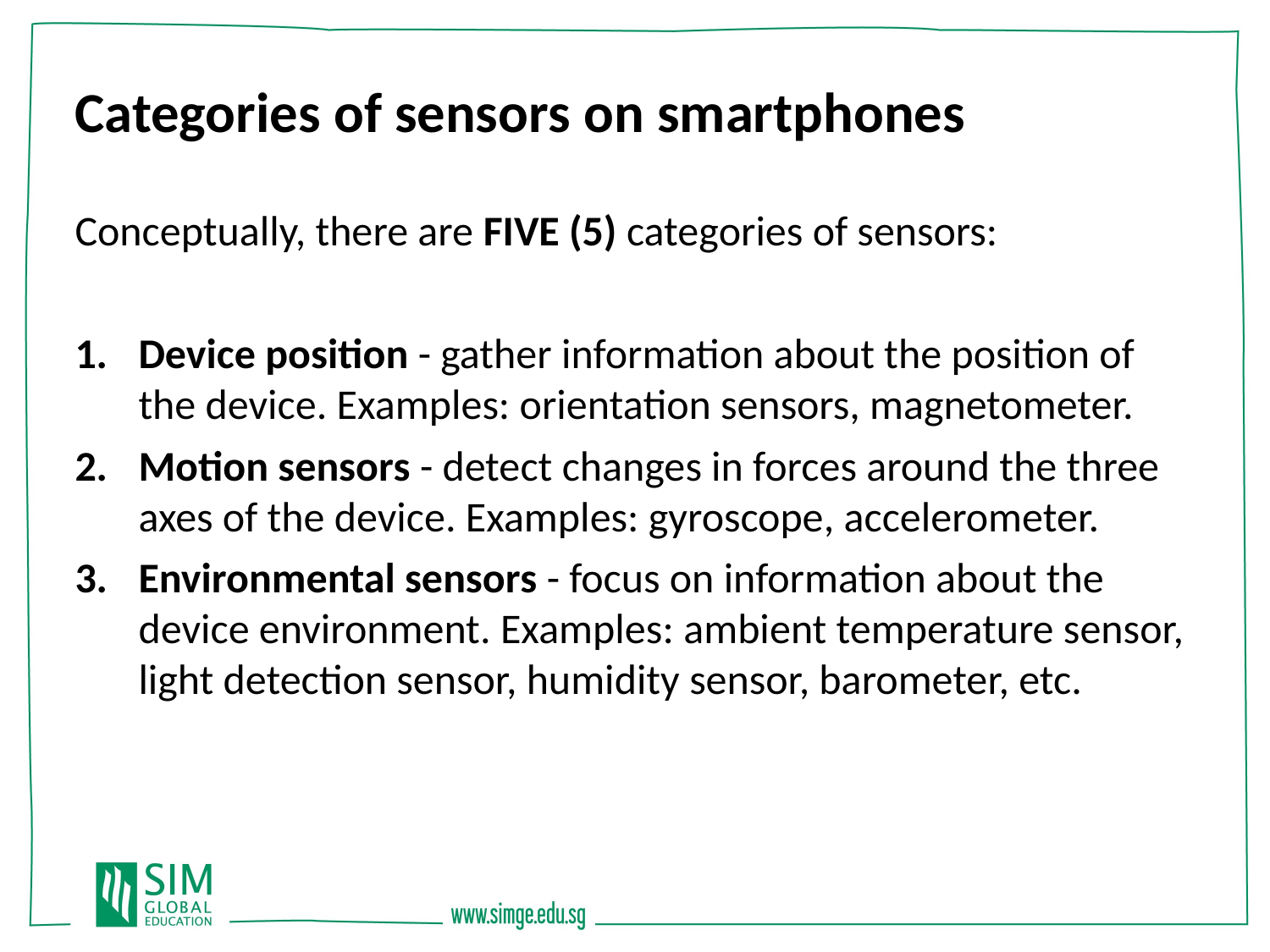

Categories of sensors on smartphones
Conceptually, there are FIVE (5) categories of sensors:

Device position - gather information about the position of the device. Examples: orientation sensors, magnetometer.
Motion sensors - detect changes in forces around the three axes of the device. Examples: gyroscope, accelerometer.
Environmental sensors - focus on information about the device environment. Examples: ambient temperature sensor, light detection sensor, humidity sensor, barometer, etc.